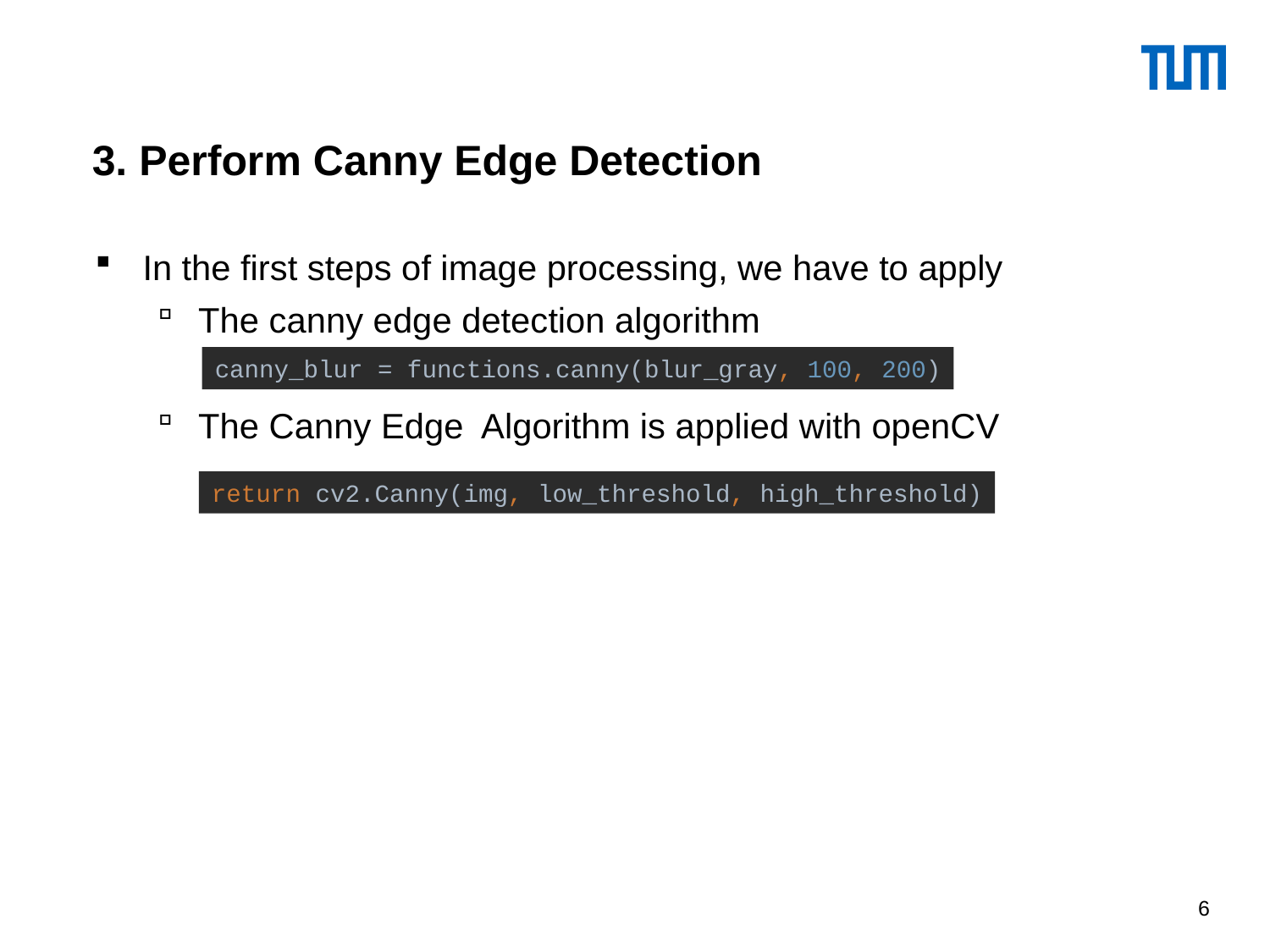

# 3. Perform Canny Edge Detection

In the first steps of image processing, we have to apply
The canny edge detection algorithm

The Canny Edge  Algorithm is applied with openCV

canny_blur = functions.canny(blur_gray, 100, 200)
return cv2.Canny(img, low_threshold, high_threshold)

6